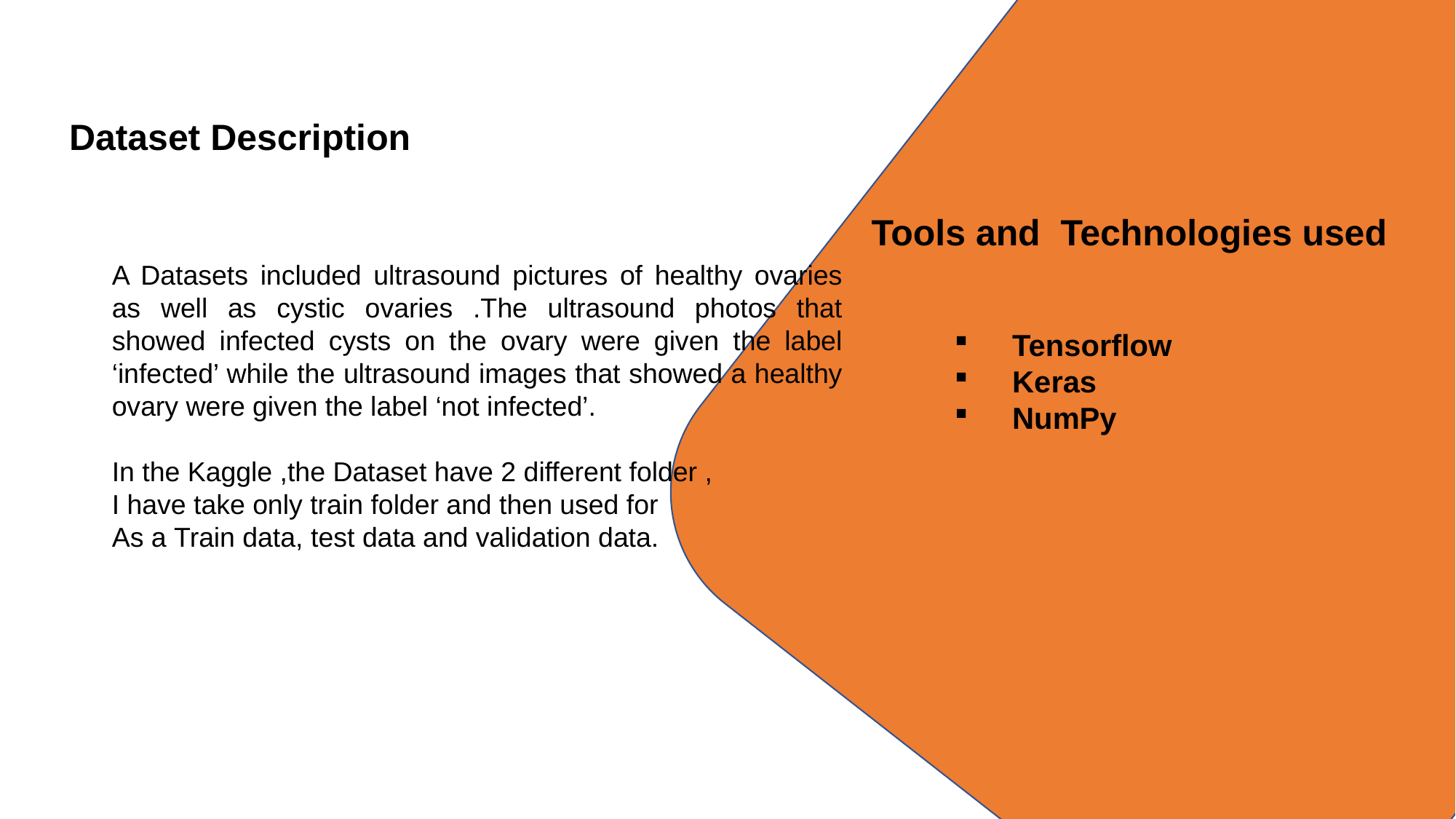

Dataset Description
Tools and  Technologies used
A Datasets included ultrasound pictures of healthy ovaries as well as cystic ovaries .The ultrasound photos that showed infected cysts on the ovary were given the label ‘infected’ while the ultrasound images that showed a healthy ovary were given the label ‘not infected’.

In the Kaggle ,the Dataset have 2 different folder ,
I have take only train folder and then used for
As a Train data, test data and validation data.

  Tensorflow
  Keras
  NumPy